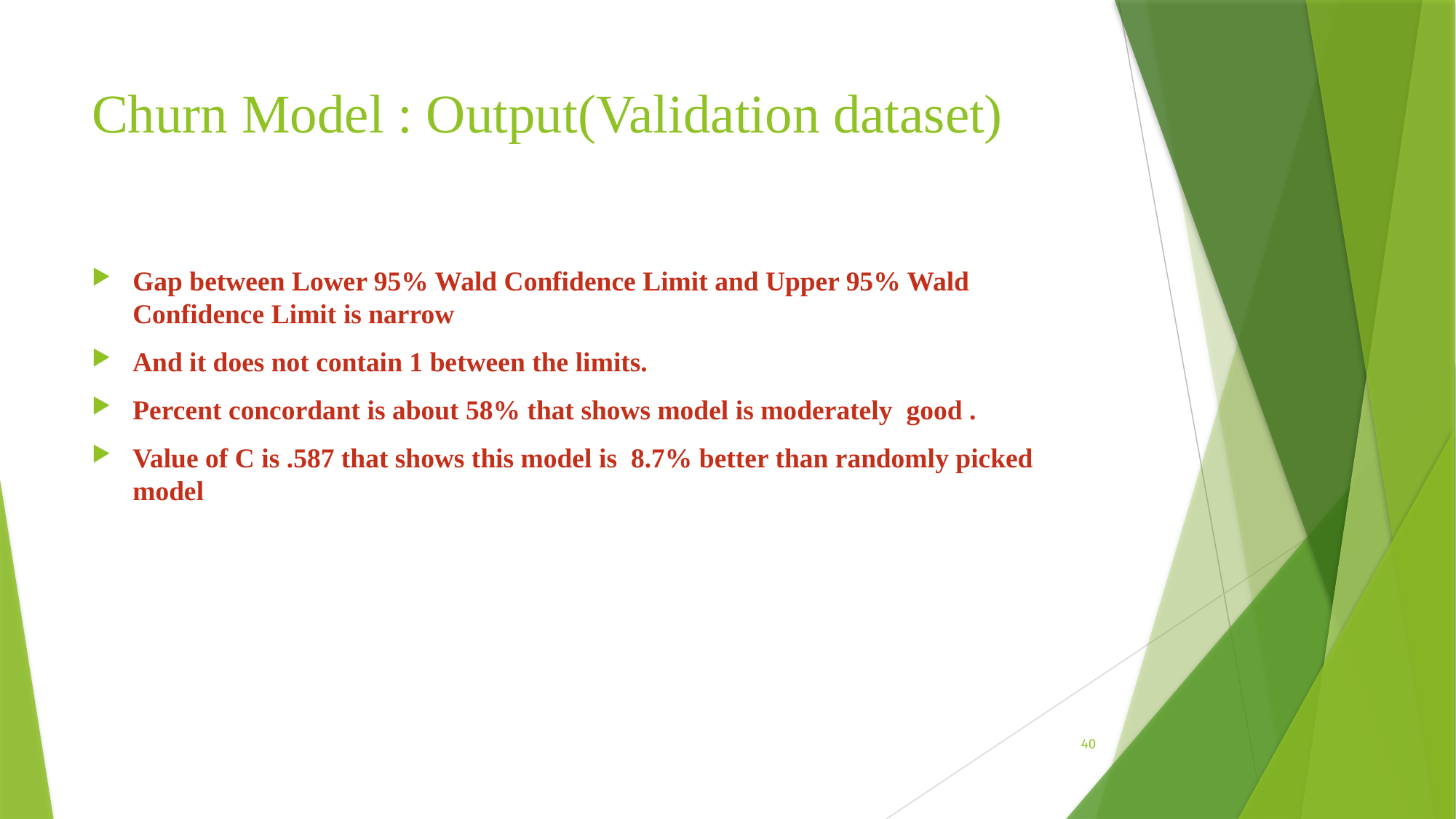

# Churn Model : Output(Validation dataset)
Gap between Lower 95% Wald Confidence Limit and Upper 95% Wald Confidence Limit is narrow
And it does not contain 1 between the limits.
Percent concordant is about 58% that shows model is moderately  good .
Value of C is .587 that shows this model is  8.7% better than randomly picked model

40